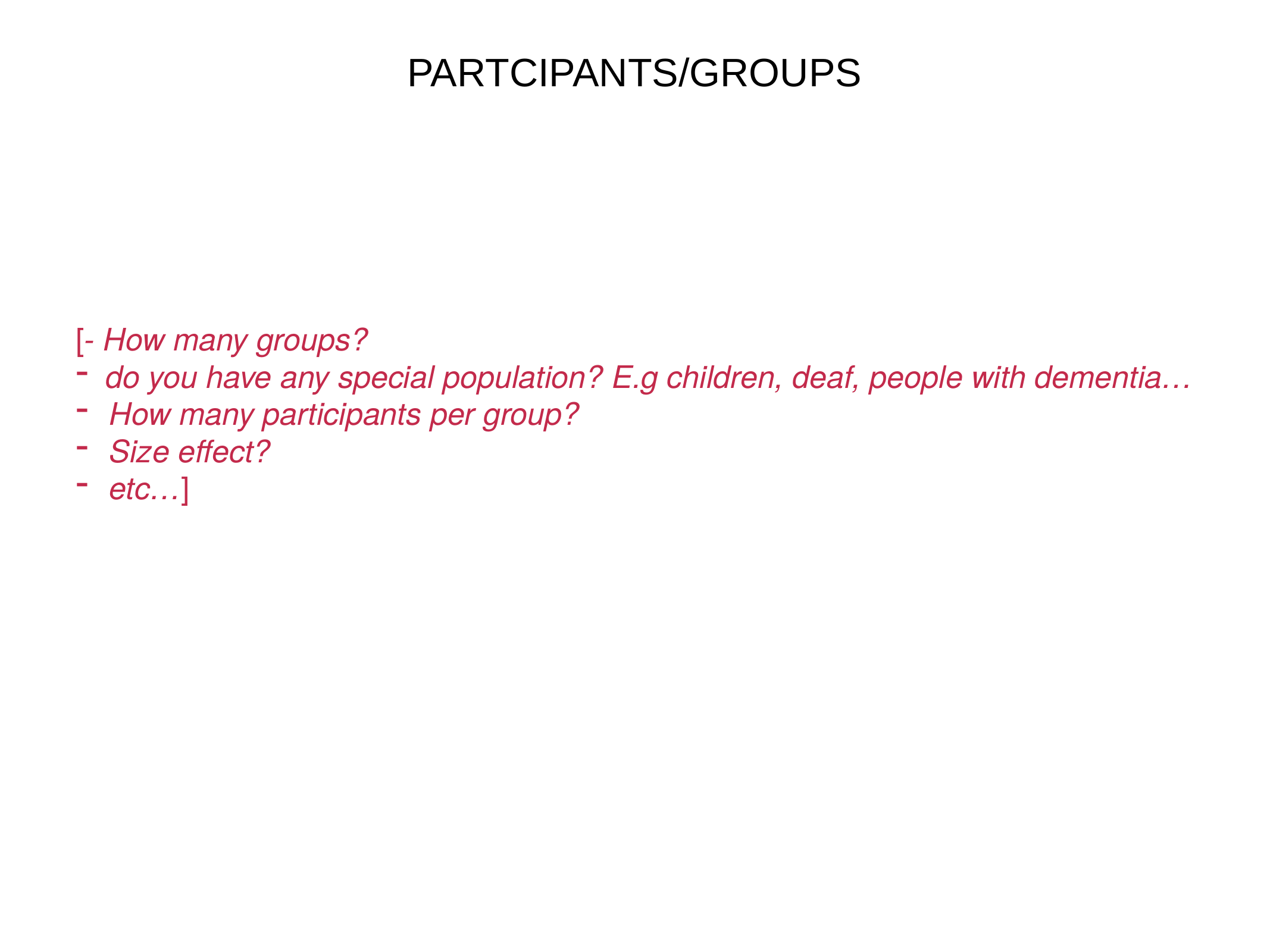

PARTCIPANTS/GROUPS
[- How many groups?
do you have any special population? E.g children, deaf, people with dementia…
How many participants per group?
Size effect?
etc…]